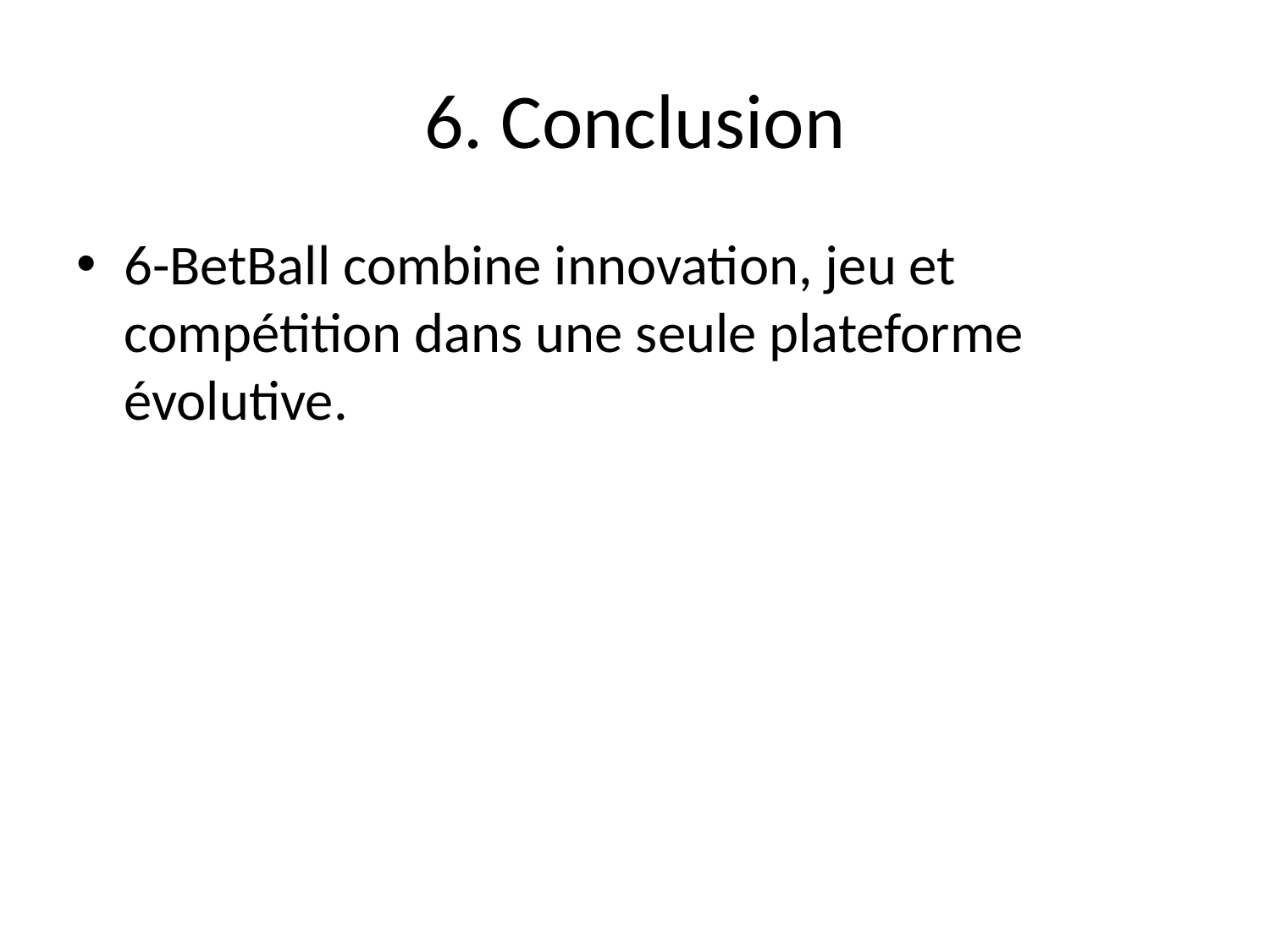

# 6. Conclusion
6-BetBall combine innovation, jeu et compétition dans une seule plateforme évolutive.